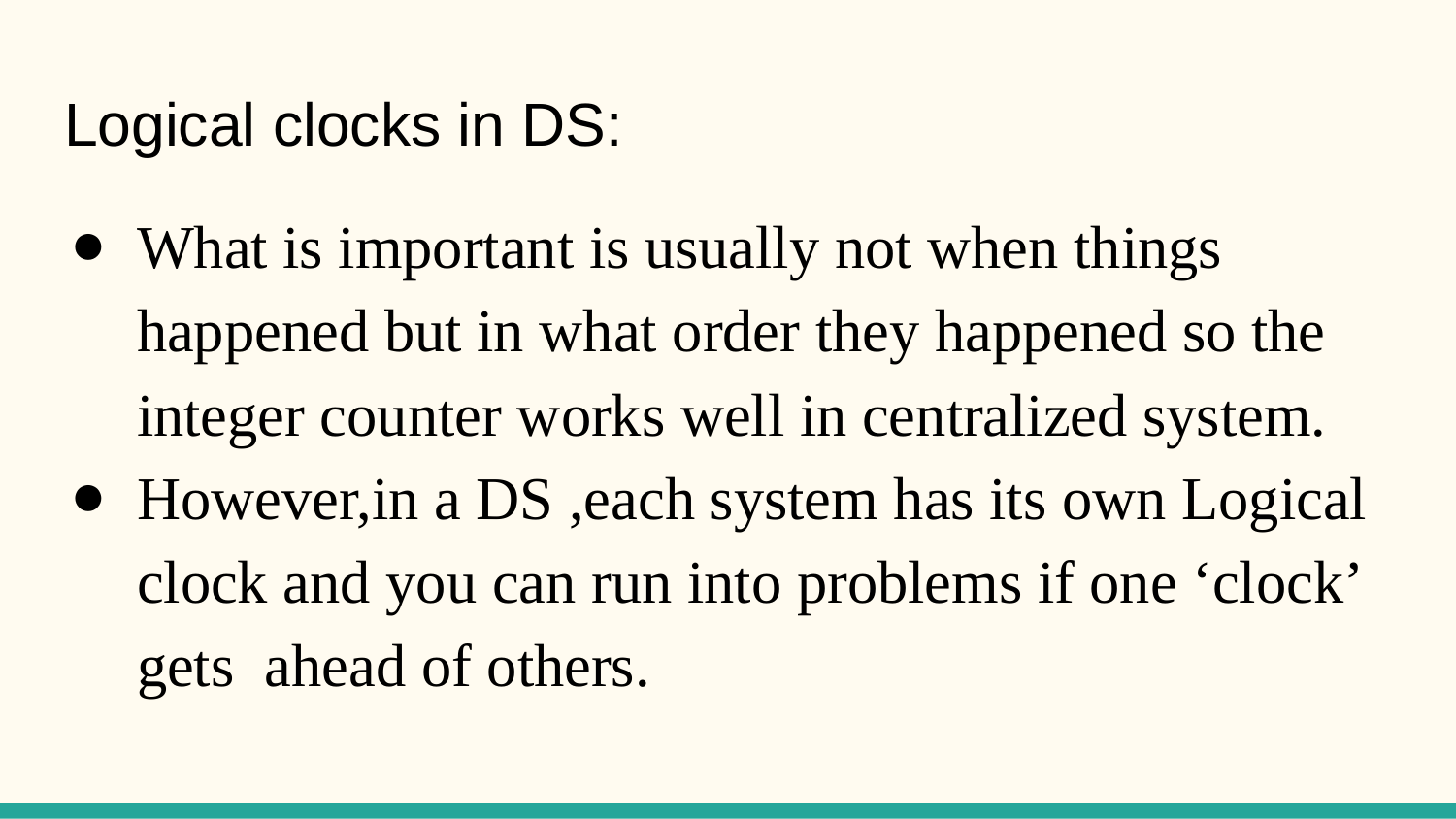

# Logical clocks in DS:
What is important is usually not when things happened but in what order they happened so the integer counter works well in centralized system.
However,in a DS ,each system has its own Logical clock and you can run into problems if one ‘clock’ gets  ahead of others.